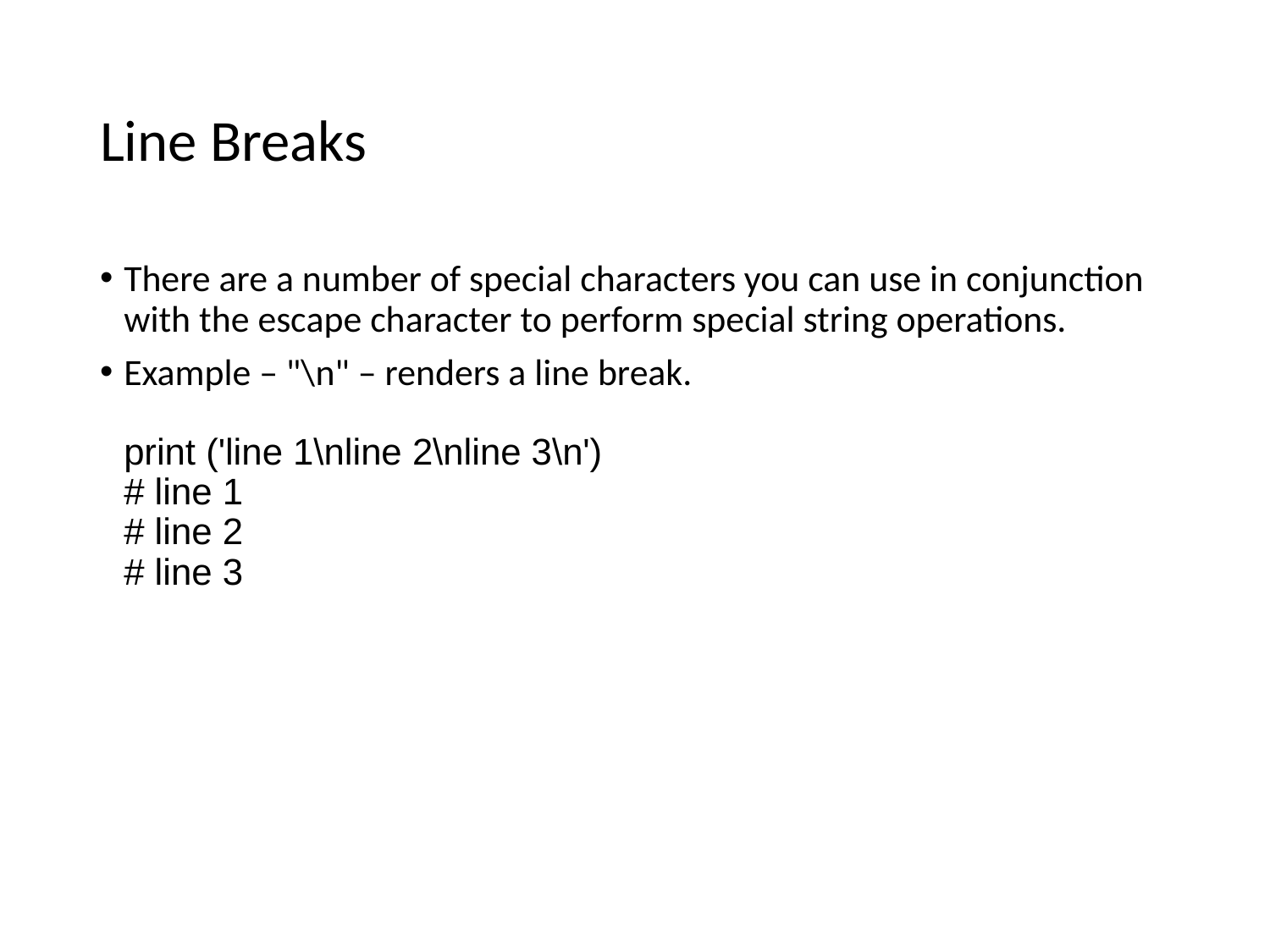

# Line Breaks
There are a number of special characters you can use in conjunction with the escape character to perform special string operations.
Example – "\n" – renders a line break.
print ('line 1\nline 2\nline 3\n')
# line 1
# line 2
# line 3